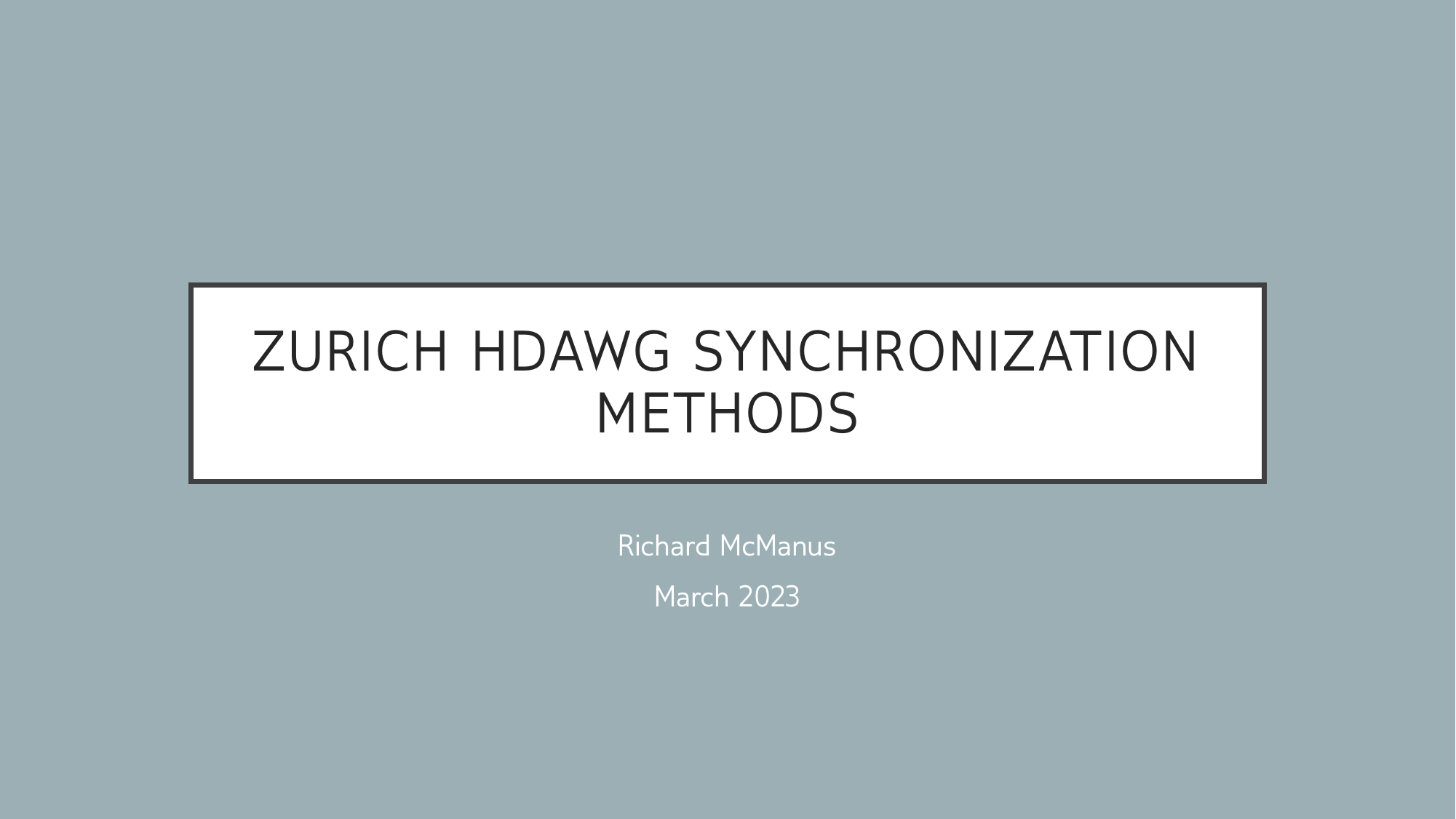

# Zurich Hdawg Synchronization Methods
Richard McManus
March 2023